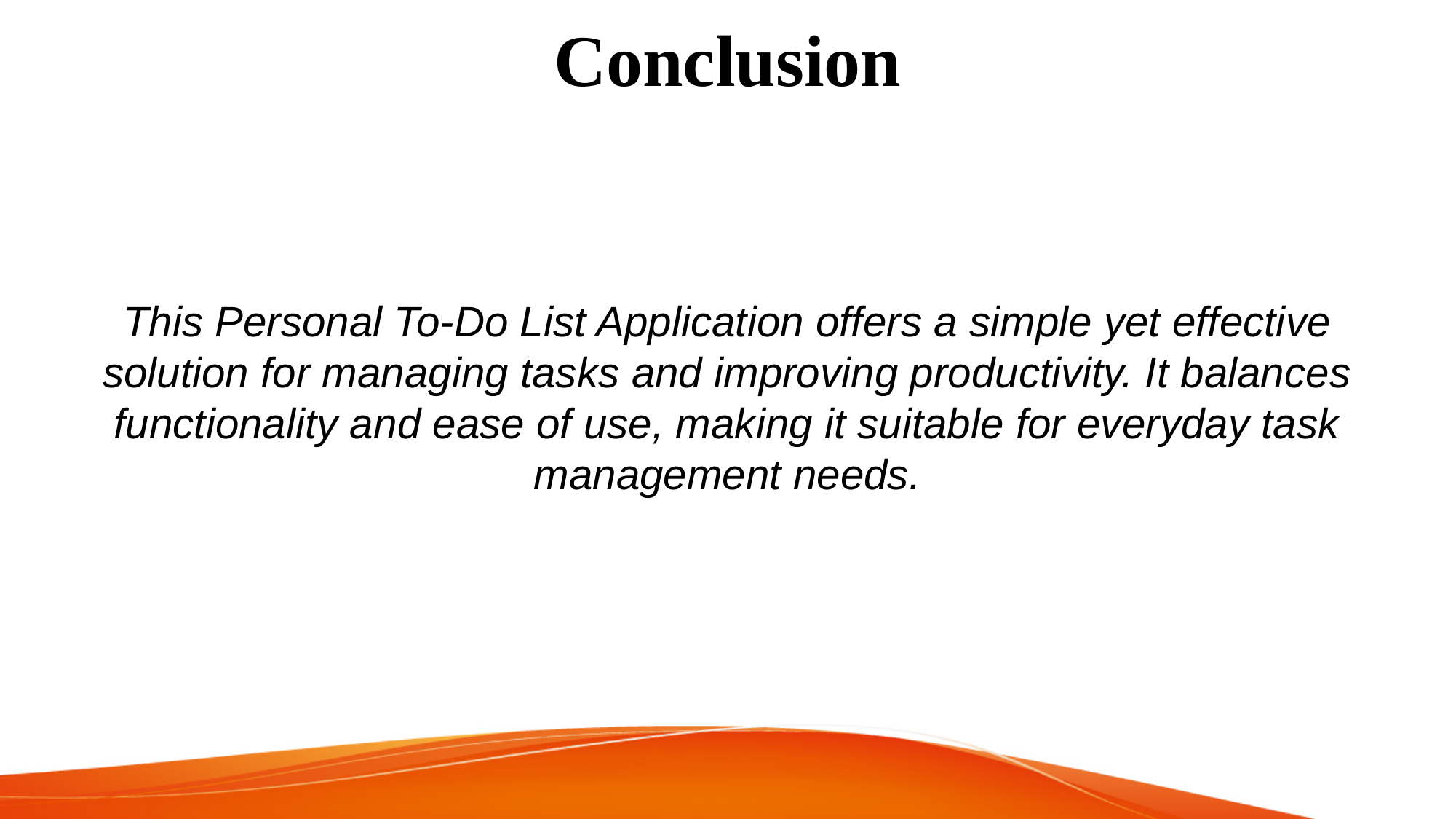

# Conclusion
This Personal To-Do List Application offers a simple yet effective solution for managing tasks and improving productivity. It balances functionality and ease of use, making it suitable for everyday task management needs.